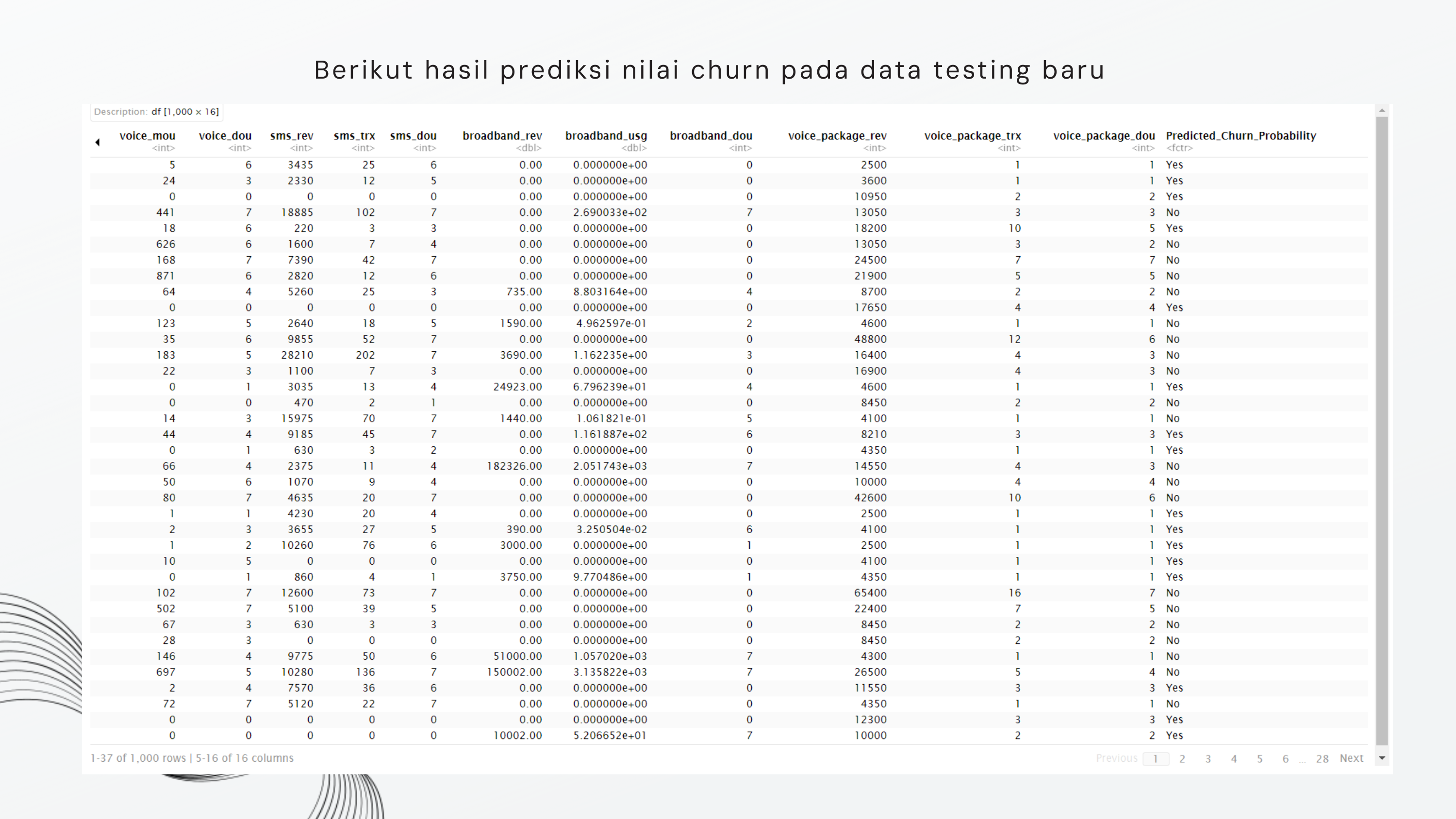

Berikut hasil prediksi nilai churn pada data testing baru